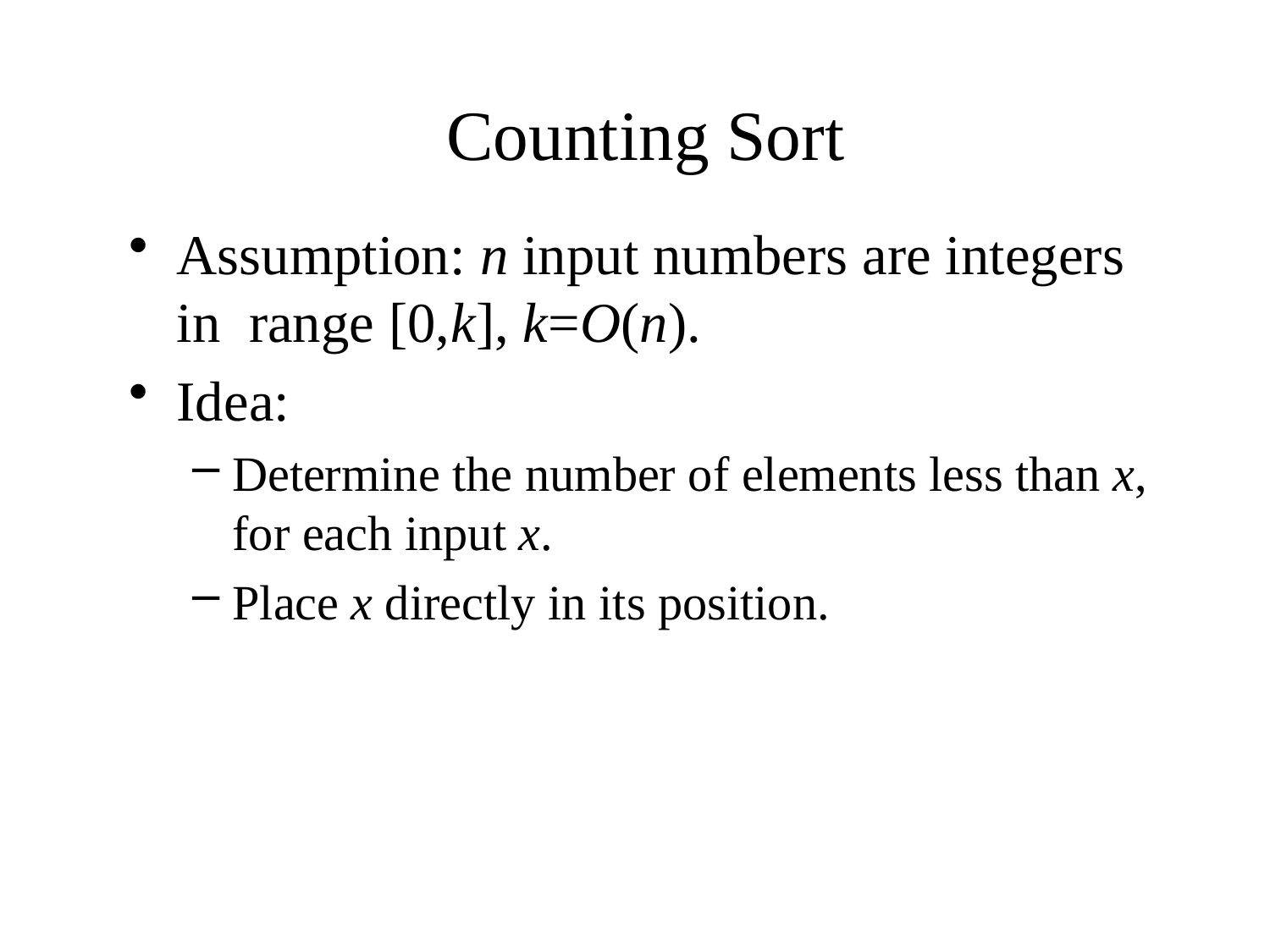

# Counting Sort
Assumption: n input numbers are integers in  range [0,k], k=O(n).
Idea:
Determine the number of elements less than x, for each input x.
Place x directly in its position.